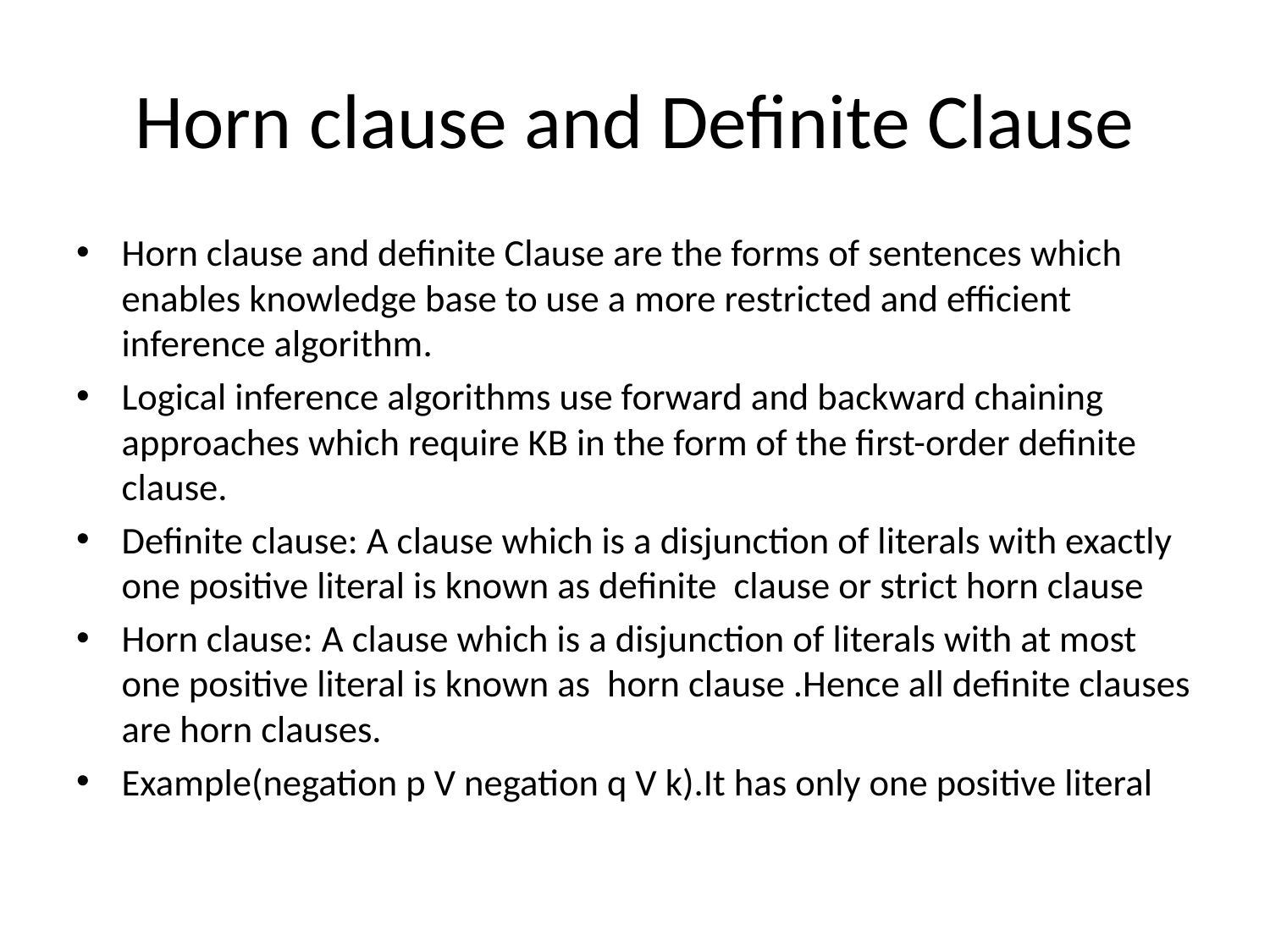

# Horn clause and Definite Clause
Horn clause and definite Clause are the forms of sentences which enables knowledge base to use a more restricted and efficient inference algorithm.
Logical inference algorithms use forward and backward chaining approaches which require KB in the form of the first-order definite clause.
Definite clause: A clause which is a disjunction of literals with exactly one positive literal is known as definite  clause or strict horn clause
Horn clause: A clause which is a disjunction of literals with at most one positive literal is known as  horn clause .Hence all definite clauses are horn clauses.
Example(negation p V negation q V k).It has only one positive literal